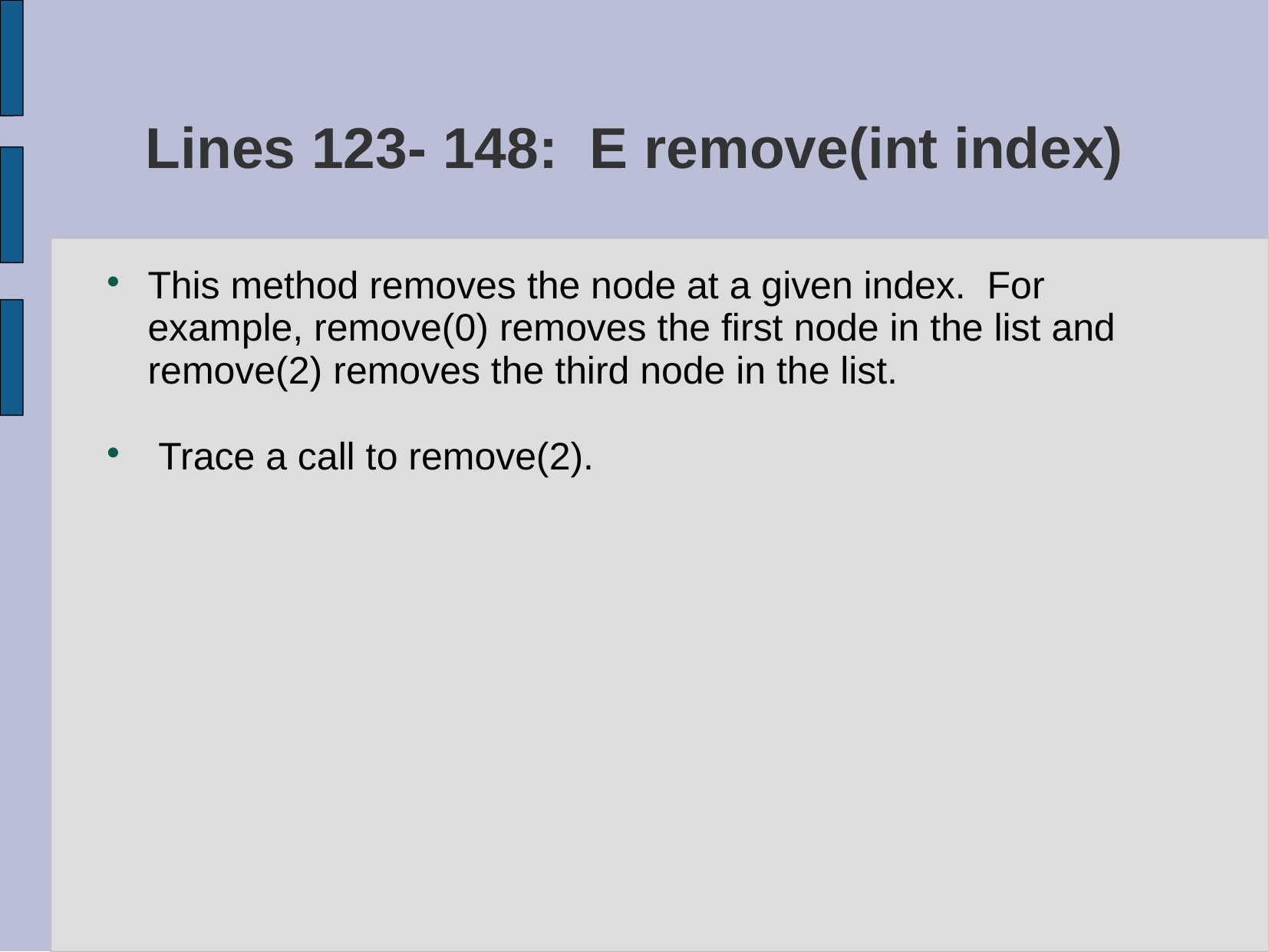

# Lines 123- 148:  E remove(int index)
This method removes the node at a given index.  For example, remove(0) removes the first node in the list and remove(2) removes the third node in the list.

 Trace a call to remove(2).